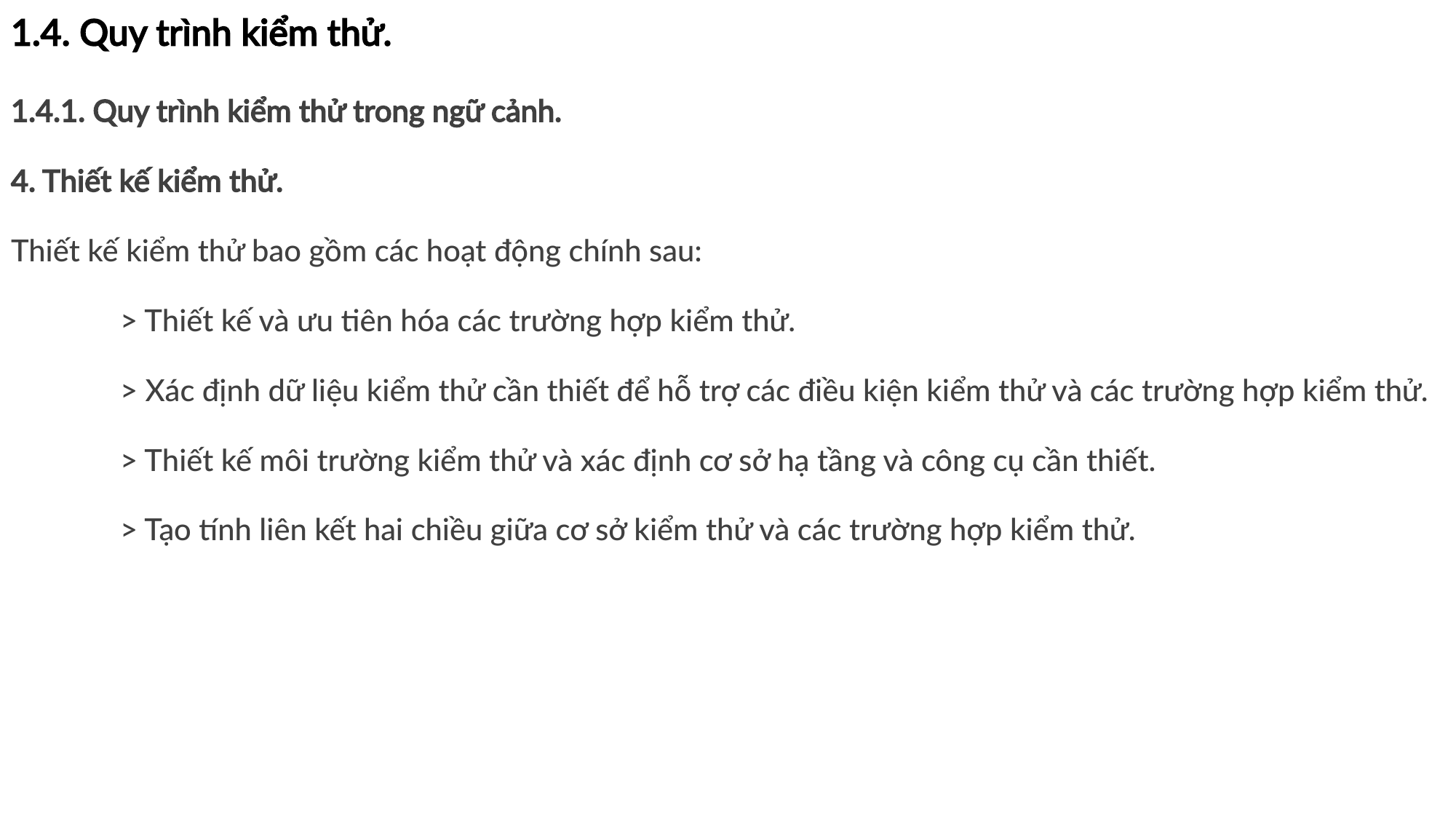

# 1.4. Quy trình kiểm thử.
1.4.1. Quy trình kiểm thử trong ngữ cảnh.
4. Thiết kế kiểm thử.
Thiết kế kiểm thử bao gồm các hoạt động chính sau:
	> Thiết kế và ưu tiên hóa các trường hợp kiểm thử.
	> Xác định dữ liệu kiểm thử cần thiết để hỗ trợ các điều kiện kiểm thử và các trường hợp kiểm thử.
	> Thiết kế môi trường kiểm thử và xác định cơ sở hạ tầng và công cụ cần thiết.
	> Tạo tính liên kết hai chiều giữa cơ sở kiểm thử và các trường hợp kiểm thử.